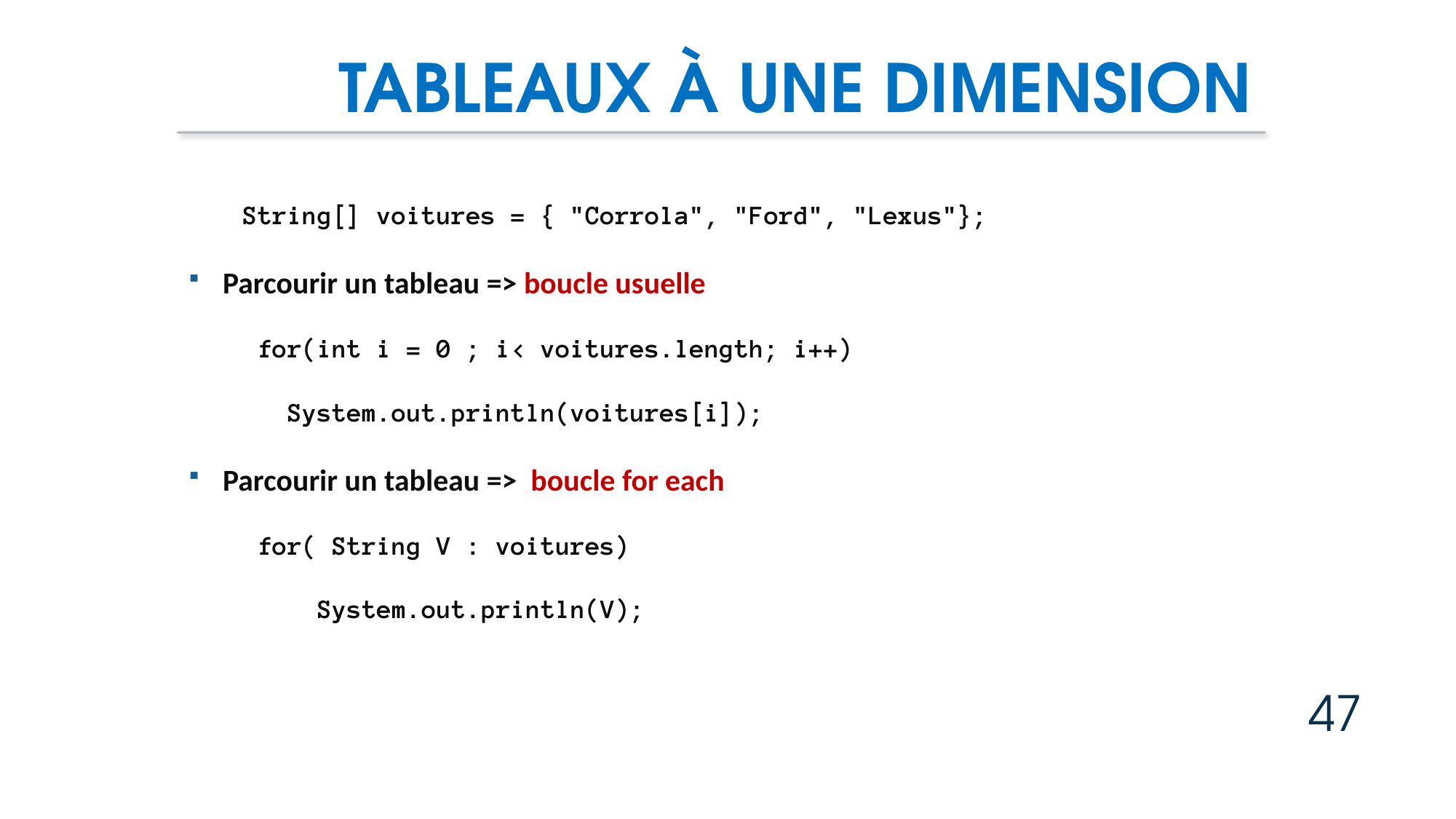

tableaux à une dimension

String[] voitures = { "Corrola", "Ford", "Lexus"};
Parcourir un tableau => boucle usuelle
 for(int i = 0 ; i< voitures.length; i++)
   System.out.println(voitures[i]);
Parcourir un tableau =>  boucle for each
 for( String V : voitures)
     System.out.println(V);

47